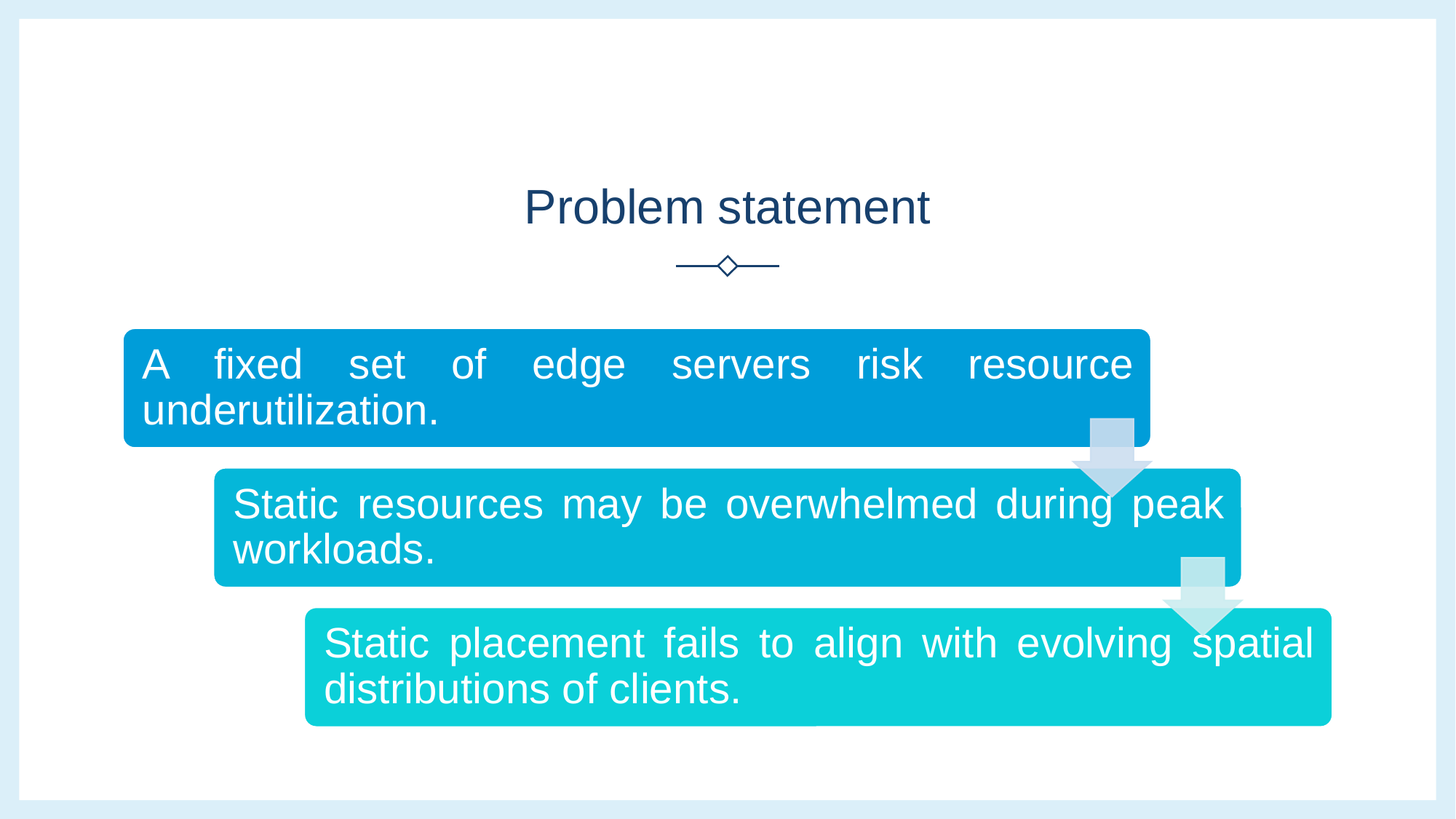

# Problem statement

A fixed set of edge servers risk resource underutilization.
Static resources may be overwhelmed during peak workloads.
Static placement fails to align with evolving spatial distributions of clients.